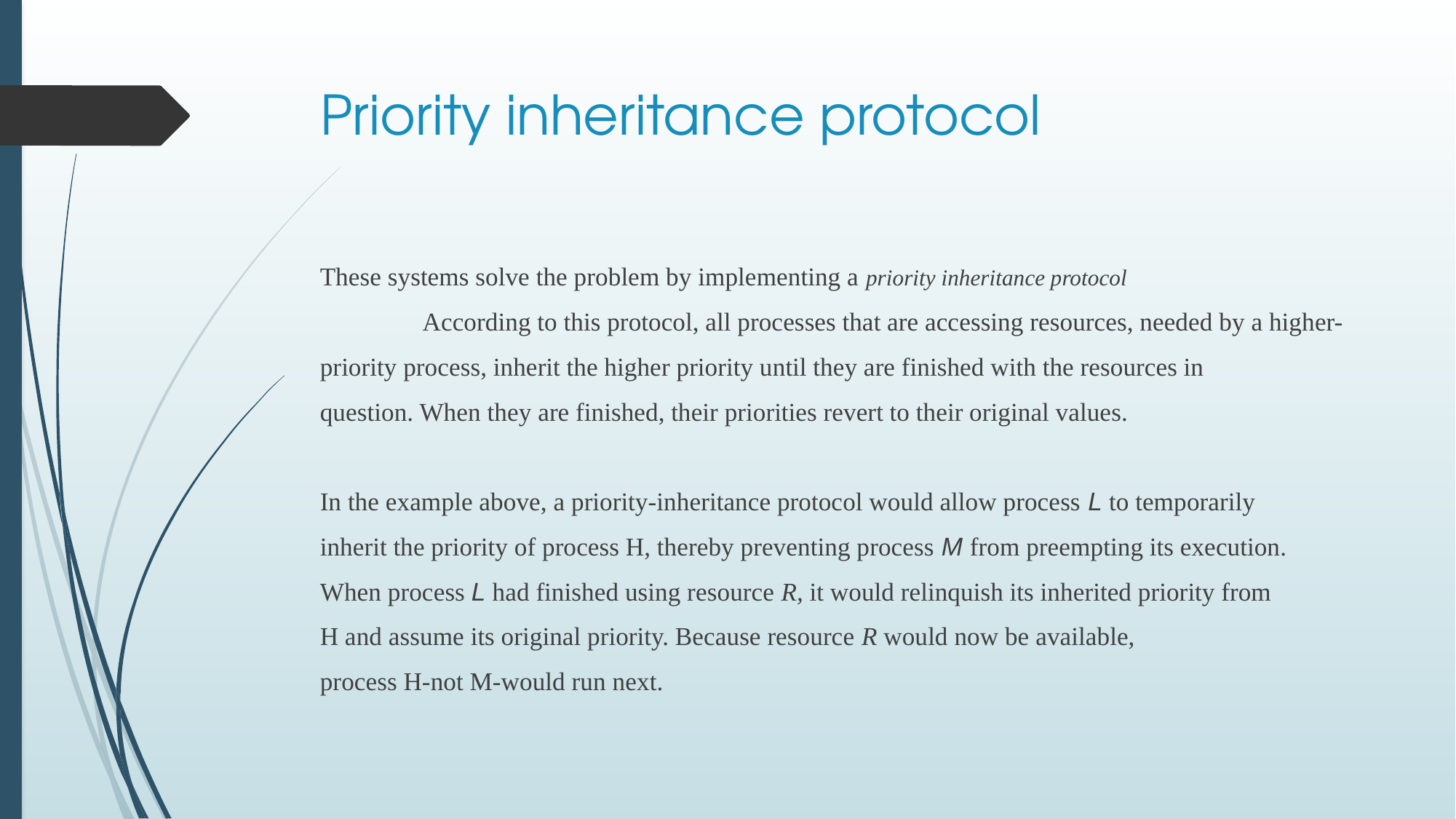

# Priority inheritance protocol
These systems solve the problem by implementing a priority inheritance protocol
	According to this protocol, all processes that are accessing resources, needed by a higher-
priority process, inherit the higher priority until they are finished with the resources in
question. When they are finished, their priorities revert to their original values.

In the example above, a priority-inheritance protocol would allow process L to temporarily
inherit the priority of process H, thereby preventing process M from preempting its execution.
When process L had finished using resource R, it would relinquish its inherited priority from
H and assume its original priority. Because resource R would now be available,
process H-not M-would run next.